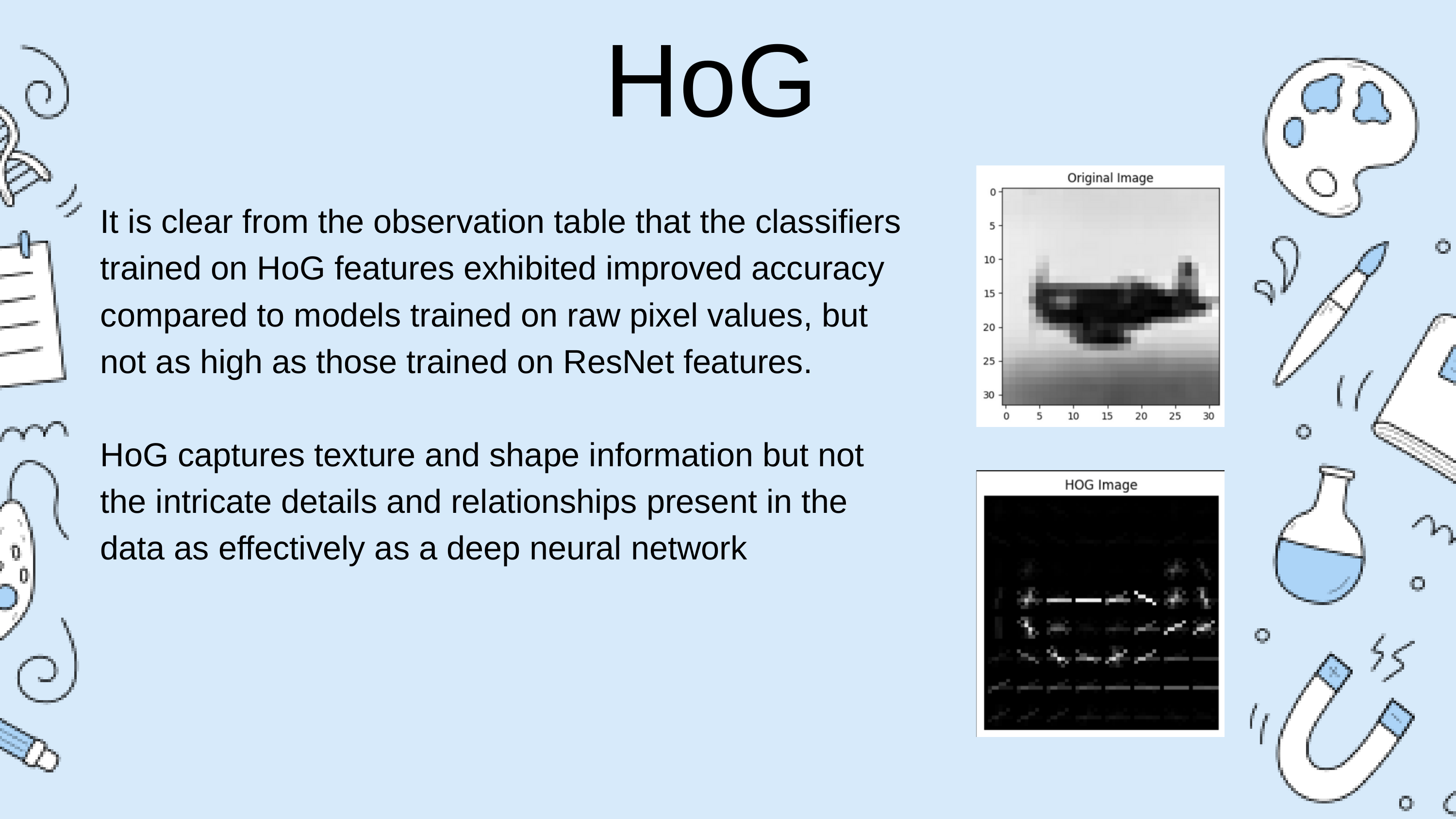

HoG

It is clear from the observation table that the classifiers trained on HoG features exhibited improved accuracy compared to models trained on raw pixel values, but not as high as those trained on ResNet features.

HoG captures texture and shape information but not the intricate details and relationships present in the data as effectively as a deep neural network